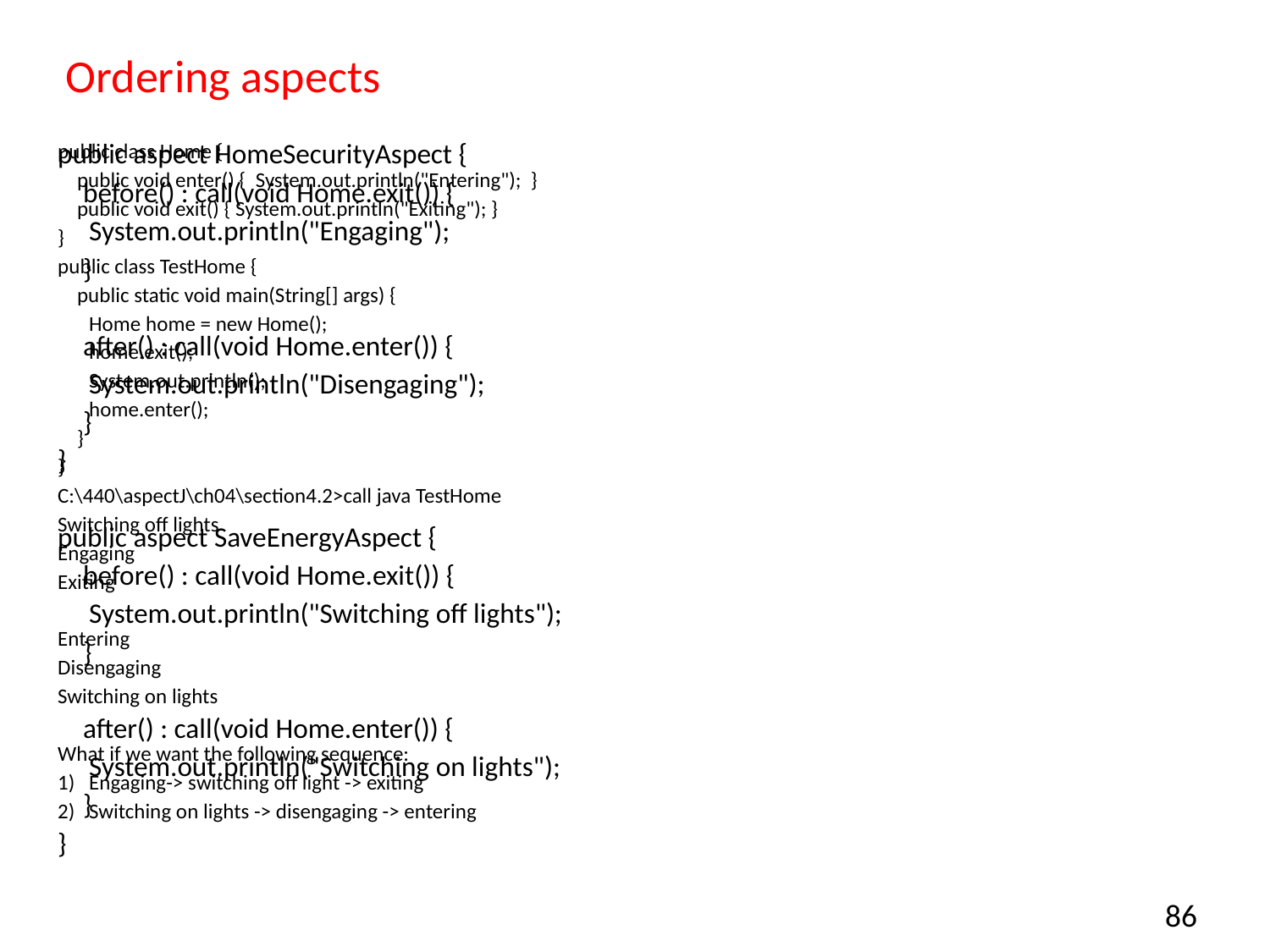

# Ordering aspects
public class Home {
    public void enter() {  System.out.println("Entering");  }
    public void exit() { System.out.println("Exiting"); }
}
public class TestHome {
    public static void main(String[] args) {
	Home home = new Home();
	home.exit();
	System.out.println();
	home.enter();
    }
}
C:\440\aspectJ\ch04\section4.2>call java TestHome
Switching off lights
Engaging
Exiting

Entering
Disengaging
Switching on lights

What if we want the following sequence:
Engaging-> switching off light -> exiting
Switching on lights -> disengaging -> entering

public aspect HomeSecurityAspect {
    before() : call(void Home.exit()) {
	System.out.println("Engaging");
    }

    after() : call(void Home.enter()) {
	System.out.println("Disengaging");
    }
}

public aspect SaveEnergyAspect {
    before() : call(void Home.exit()) {
	System.out.println("Switching off lights");
    }

    after() : call(void Home.enter()) {
	System.out.println("Switching on lights");
    }
}
86